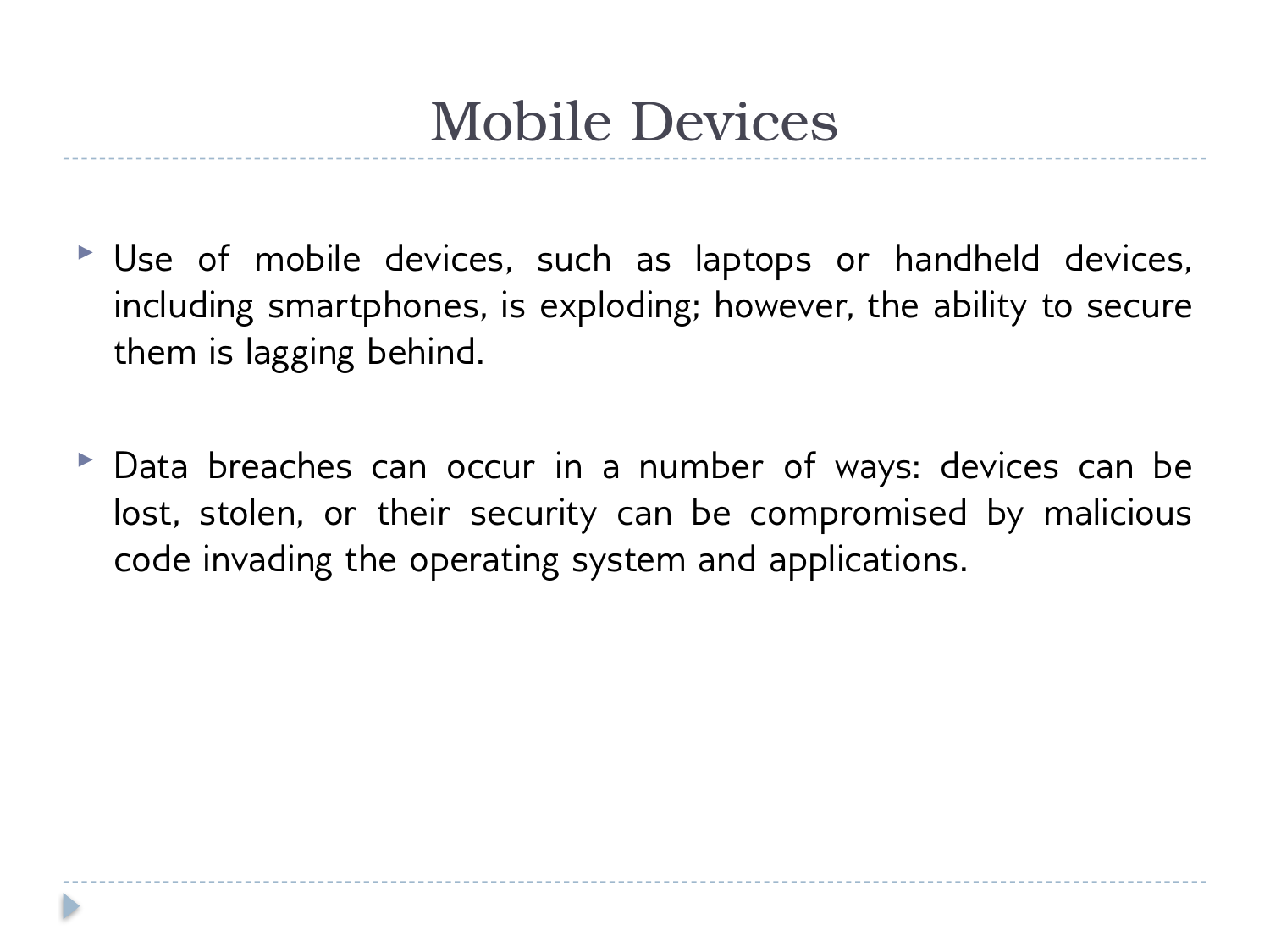

# Mobile Devices

Use of mobile devices, such as laptops or handheld devices, including smartphones, is exploding; however, the ability to secure them is lagging behind.

Data breaches can occur in a number of ways: devices can be lost, stolen, or their security can be compromised by malicious code invading the operating system and applications.